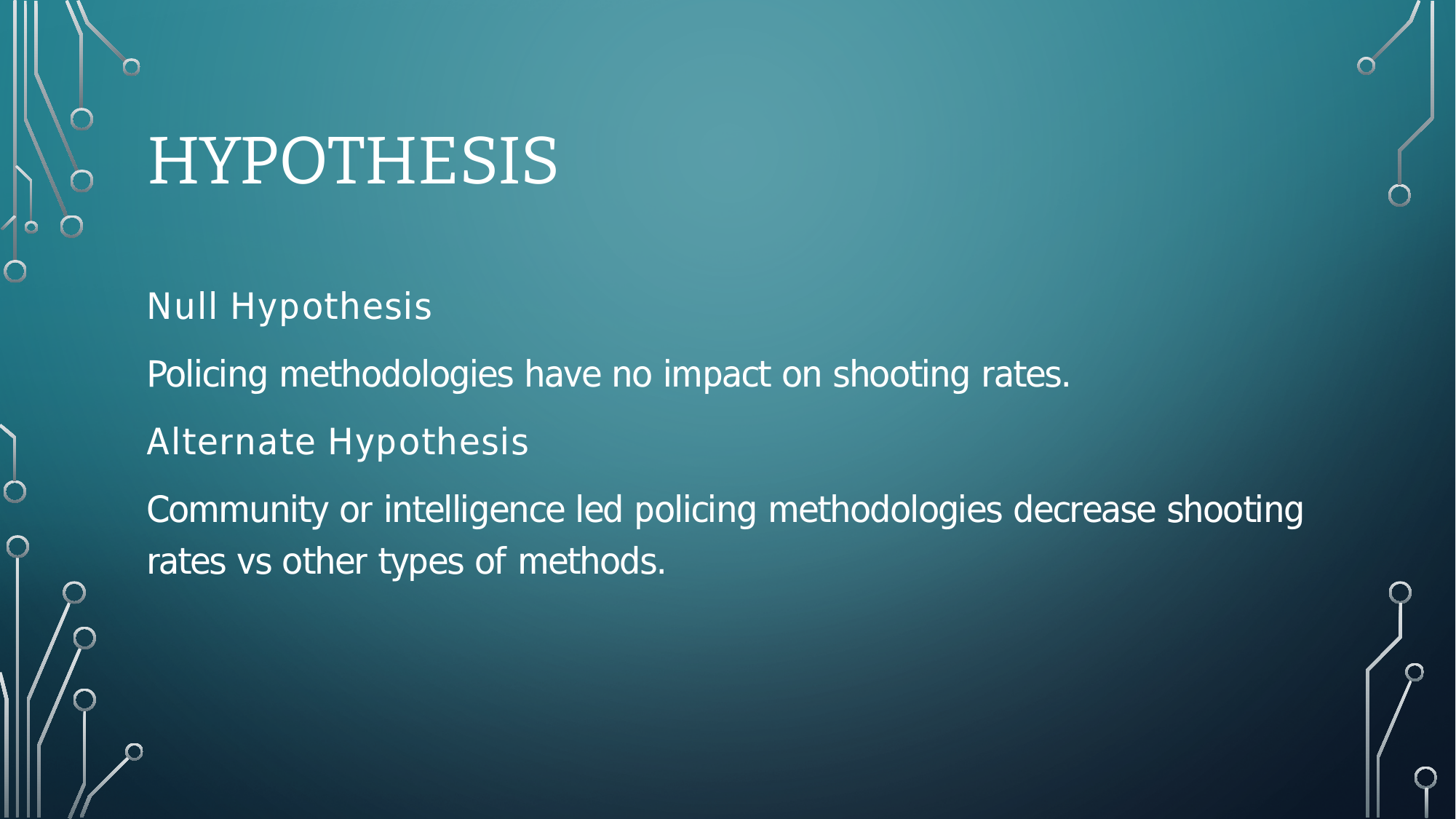

# Hypothesis
Null Hypothesis
Policing methodologies have no impact on shooting rates.
Alternate Hypothesis
Community or intelligence led policing methodologies decrease shooting rates vs other types of methods.